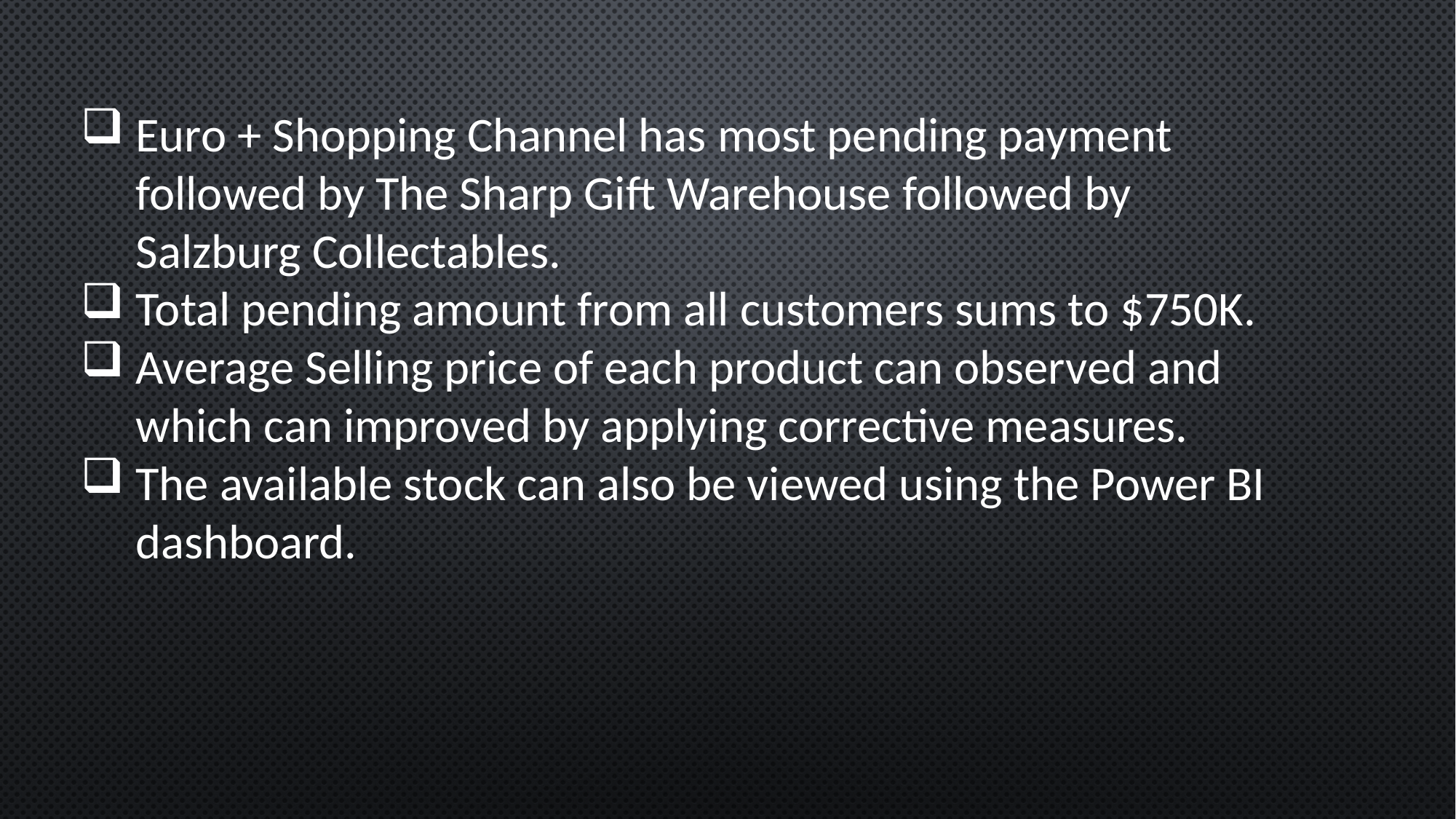

Euro + Shopping Channel has most pending payment followed by The Sharp Gift Warehouse followed by Salzburg Collectables.
Total pending amount from all customers sums to $750K.
Average Selling price of each product can observed and which can improved by applying corrective measures.
The available stock can also be viewed using the Power BI dashboard.